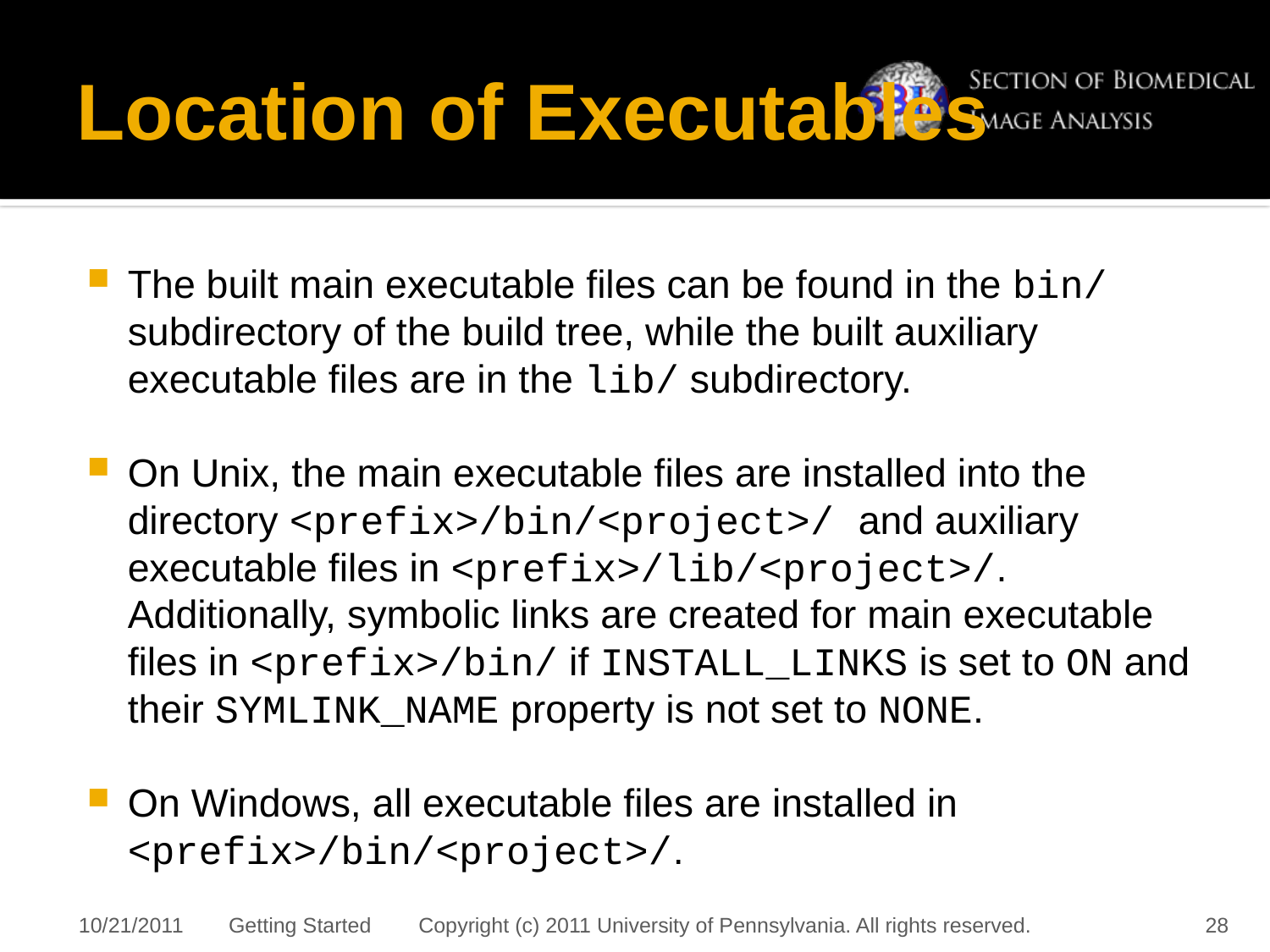

# Location of Executables
The built main executable files can be found in the bin/ subdirectory of the build tree, while the built auxiliary executable files are in the lib/ subdirectory.

On Unix, the main executable files are installed into the directory <prefix>/bin/<project>/ and auxiliary executable files in <prefix>/lib/<project>/. Additionally, symbolic links are created for main executable files in <prefix>/bin/ if INSTALL_LINKS is set to ON and their SYMLINK_NAME property is not set to NONE.

On Windows, all executable files are installed in <prefix>/bin/<project>/.
10/21/2011
Getting Started        Copyright (c) 2011 University of Pennsylvania. All rights reserved.
28